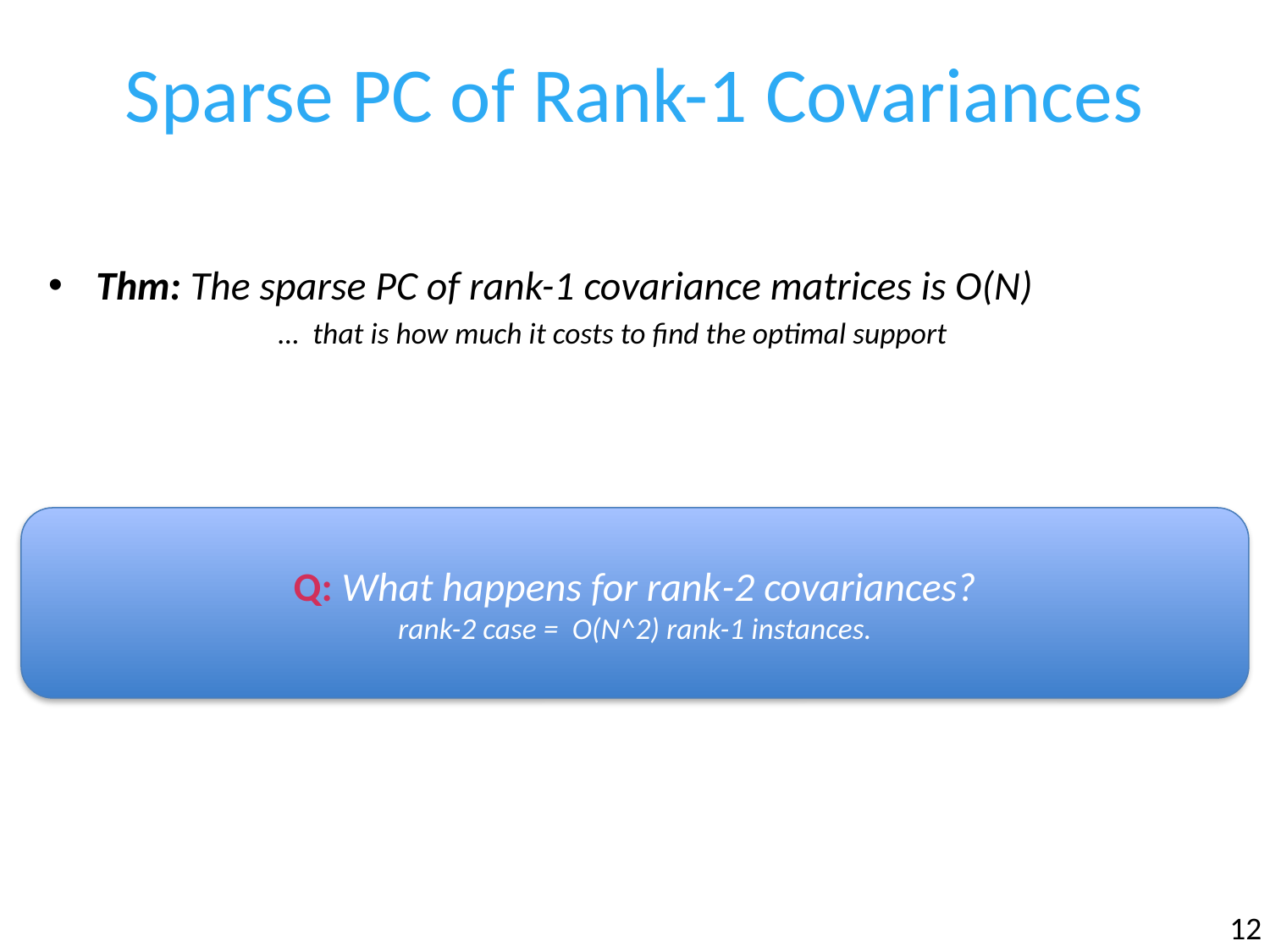

# Sparse PC of Rank-1 Covariances

Thm: The sparse PC of rank-1 covariance matrices is O(N)
		…  that is how much it costs to find the optimal support

Q: What happens for rank-2 covariances?
rank-2 case =  O(N^2) rank-1 instances.
12